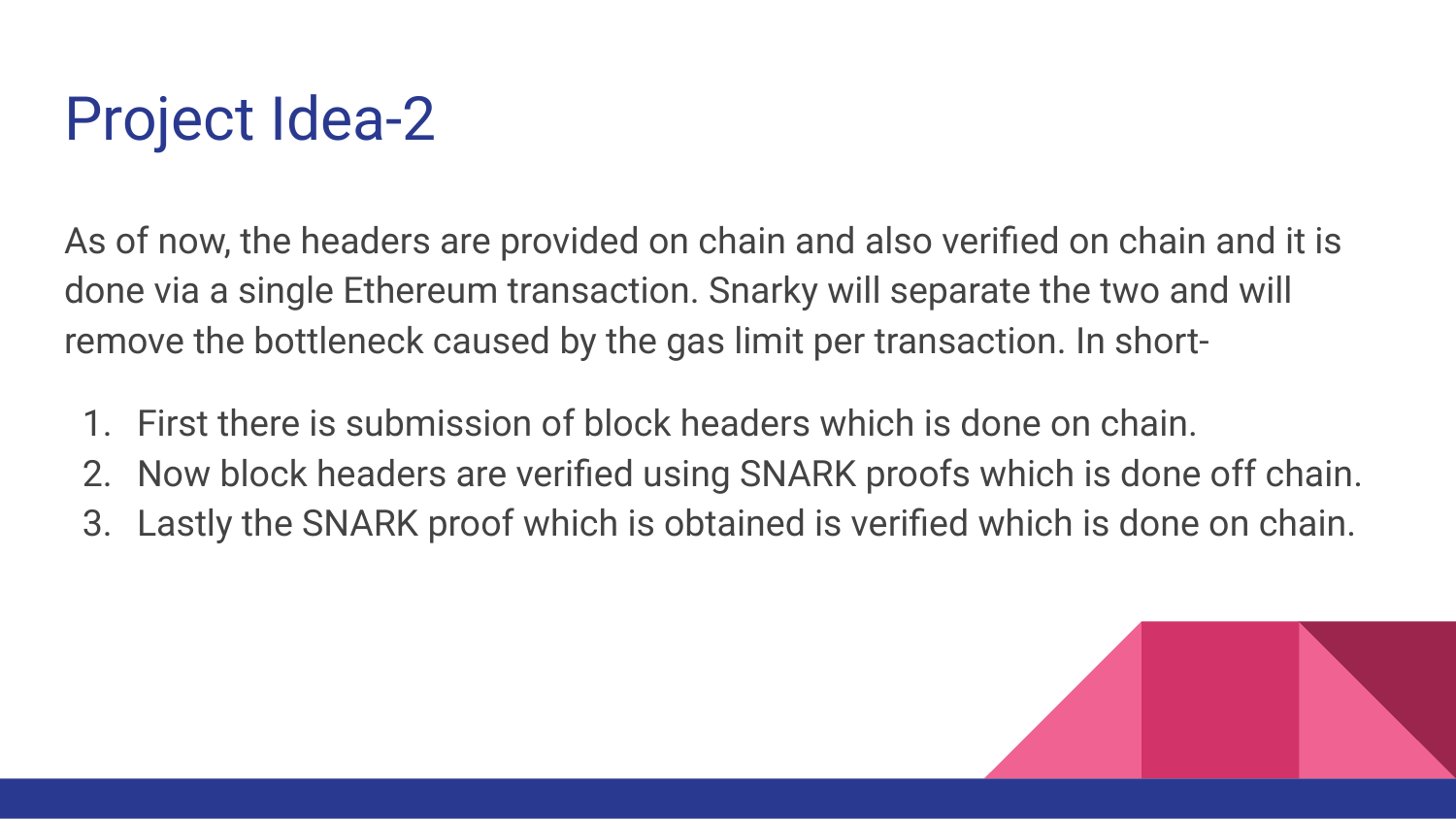

# Project Idea-2
As of now, the headers are provided on chain and also verified on chain and it is done via a single Ethereum transaction. Snarky will separate the two and will remove the bottleneck caused by the gas limit per transaction. In short-
First there is submission of block headers which is done on chain.
Now block headers are verified using SNARK proofs which is done off chain.
Lastly the SNARK proof which is obtained is verified which is done on chain.